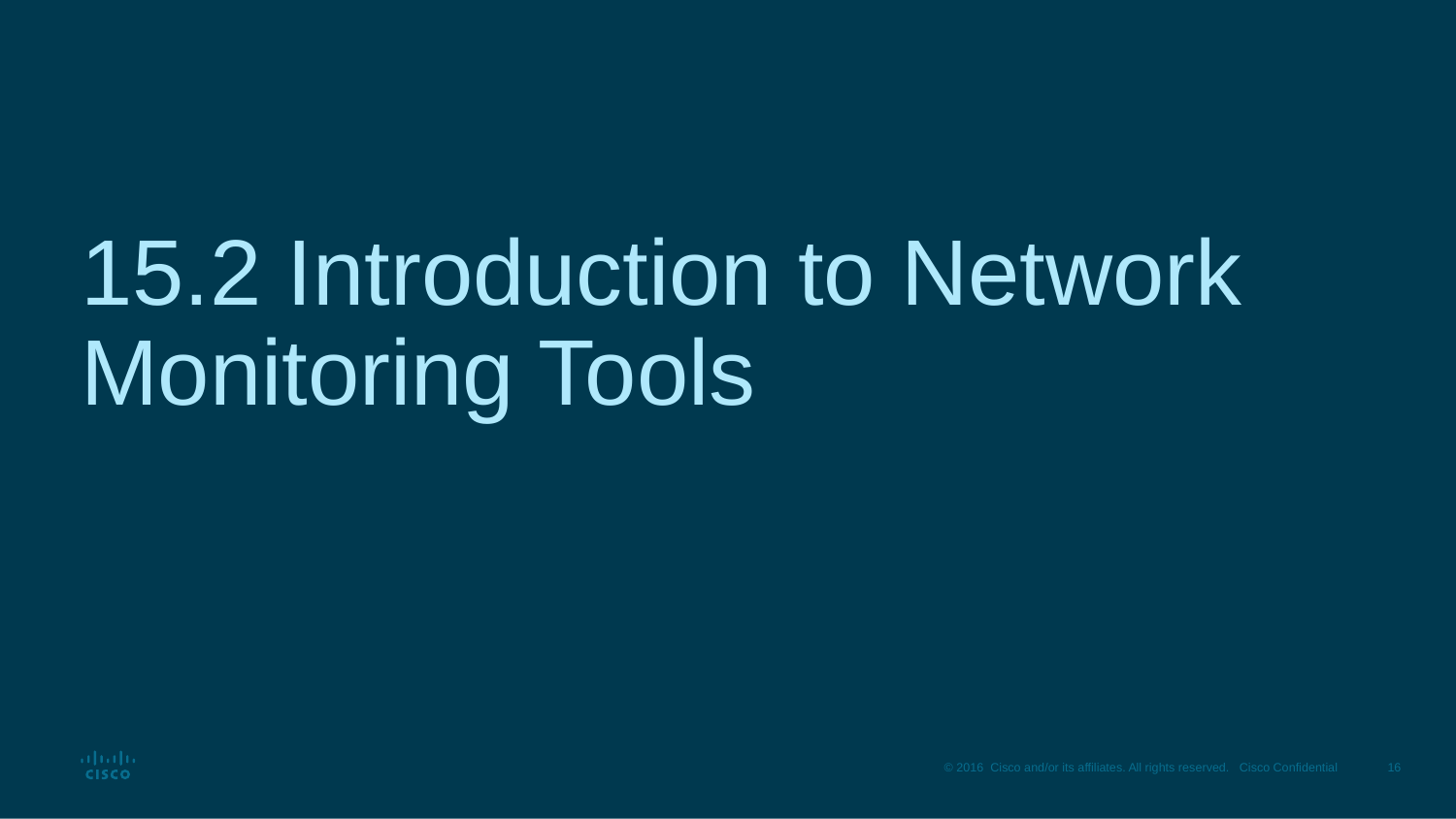

# 15.2 Introduction to Network Monitoring Tools